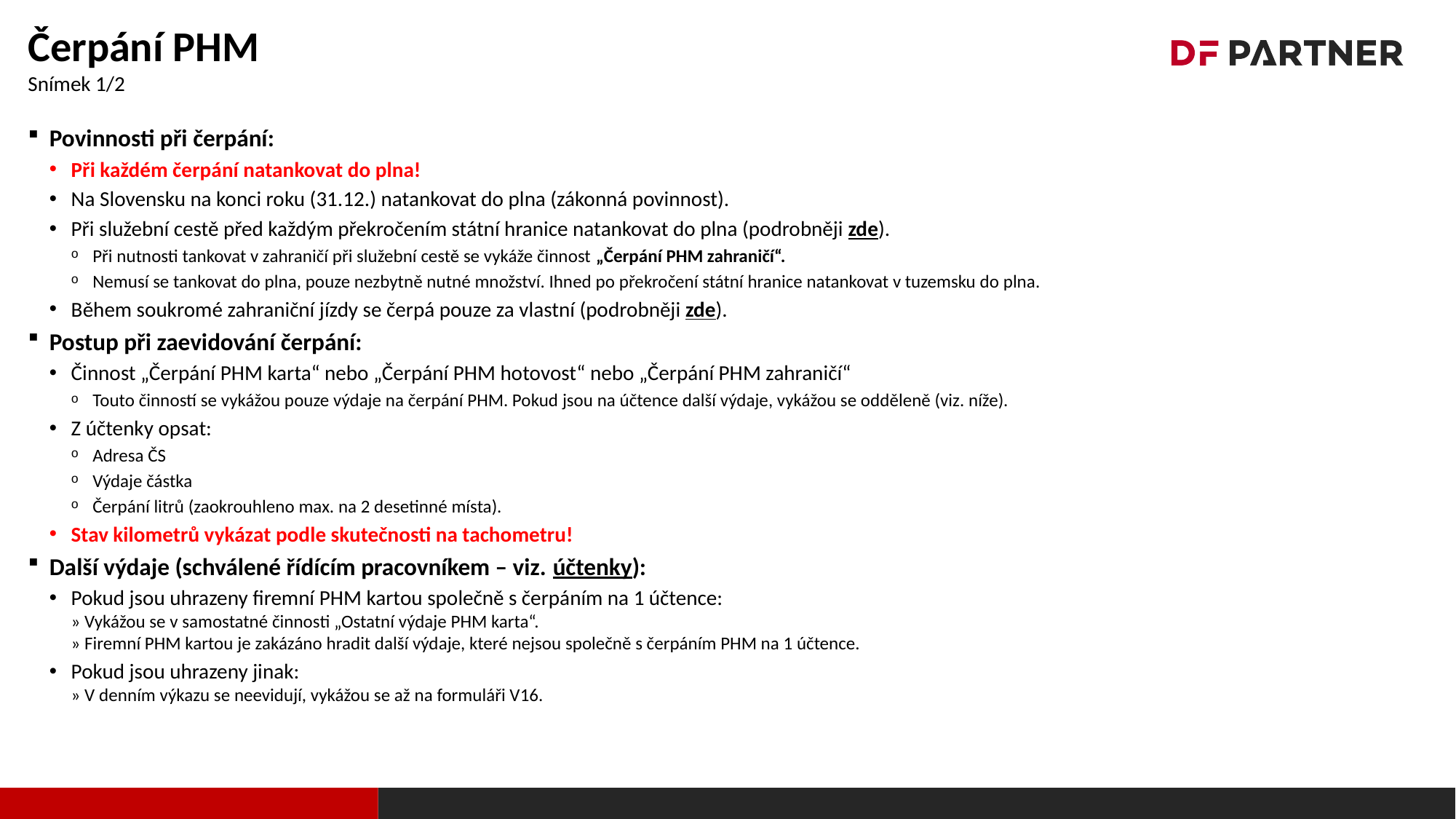

# Čerpání PHM Snímek 1/2
Povinnosti při čerpání:
Při každém čerpání natankovat do plna!
Na Slovensku na konci roku (31.12.) natankovat do plna (zákonná povinnost).
Při služební cestě před každým překročením státní hranice natankovat do plna (podrobněji zde).
Při nutnosti tankovat v zahraničí při služební cestě se vykáže činnost „Čerpání PHM zahraničí“.
Nemusí se tankovat do plna, pouze nezbytně nutné množství. Ihned po překročení státní hranice natankovat v tuzemsku do plna.
Během soukromé zahraniční jízdy se čerpá pouze za vlastní (podrobněji zde).
Postup při zaevidování čerpání:
Činnost „Čerpání PHM karta“ nebo „Čerpání PHM hotovost“ nebo „Čerpání PHM zahraničí“
Touto činností se vykážou pouze výdaje na čerpání PHM. Pokud jsou na účtence další výdaje, vykážou se odděleně (viz. níže).
Z účtenky opsat:
Adresa ČS
Výdaje částka
Čerpání litrů (zaokrouhleno max. na 2 desetinné místa).
Stav kilometrů vykázat podle skutečnosti na tachometru!
Další výdaje (schválené řídícím pracovníkem – viz. účtenky):
Pokud jsou uhrazeny firemní PHM kartou společně s čerpáním na 1 účtence:
» Vykážou se v samostatné činnosti „Ostatní výdaje PHM karta“.
» Firemní PHM kartou je zakázáno hradit další výdaje, které nejsou společně s čerpáním PHM na 1 účtence.
Pokud jsou uhrazeny jinak:
» V denním výkazu se neevidují, vykážou se až na formuláři V16.